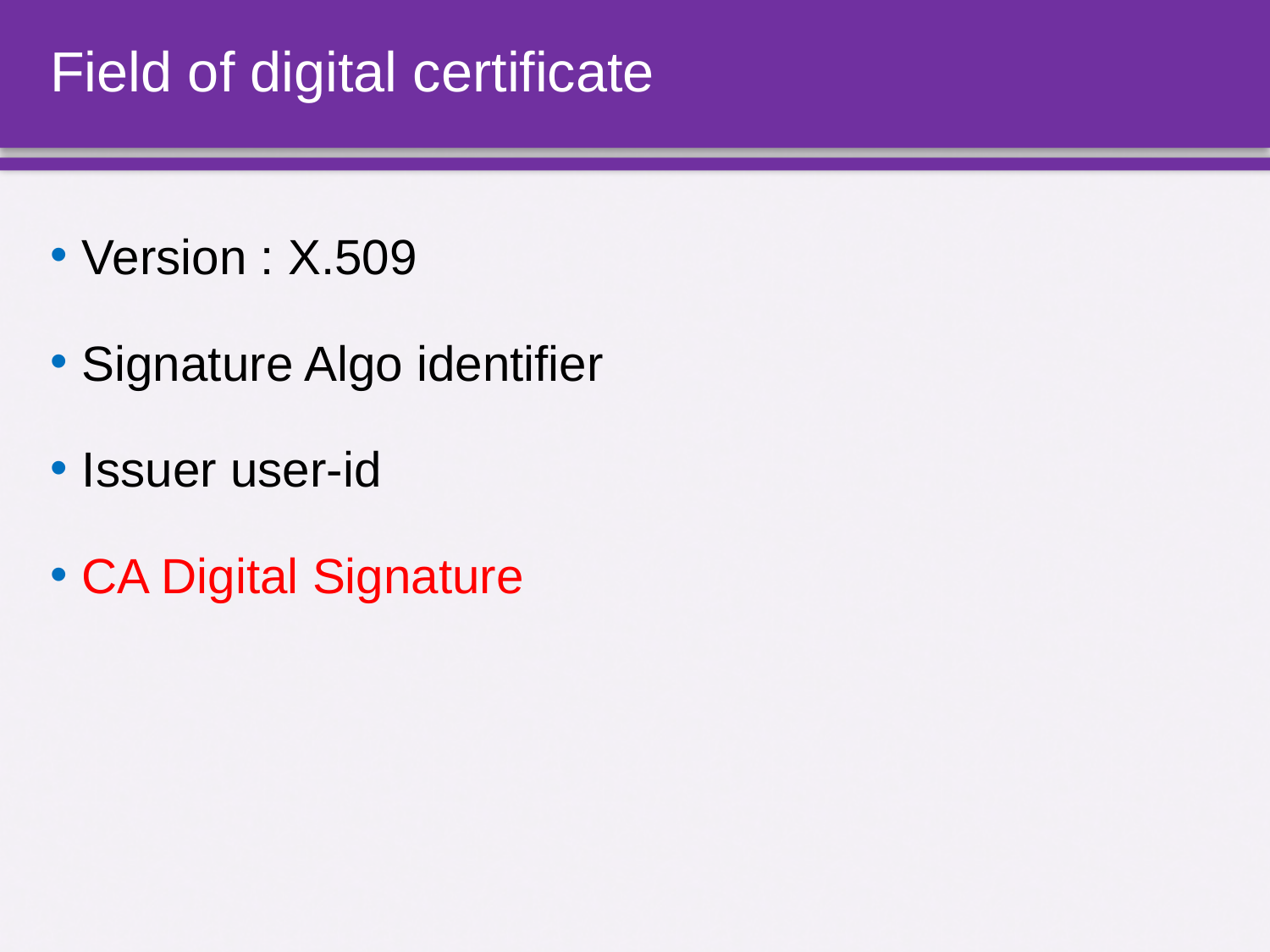

# Field of digital certificate
Version : X.509
Signature Algo identifier
Issuer user-id
CA Digital Signature